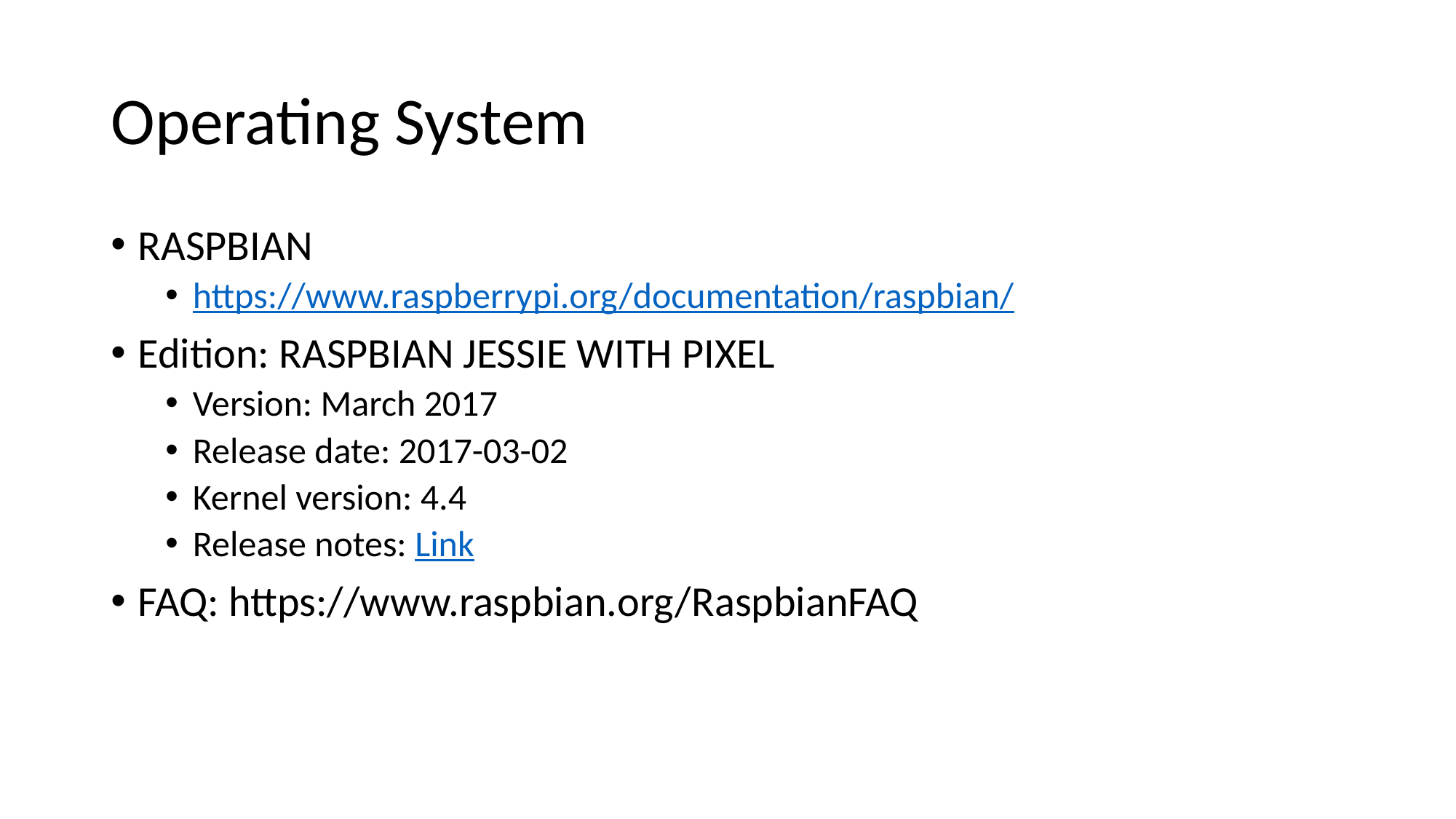

# Operating System
RASPBIAN
https://www.raspberrypi.org/documentation/raspbian/
Edition: RASPBIAN JESSIE WITH PIXEL
Version: March 2017
Release date: 2017-03-02
Kernel version: 4.4
Release notes: Link
FAQ: https://www.raspbian.org/RaspbianFAQ